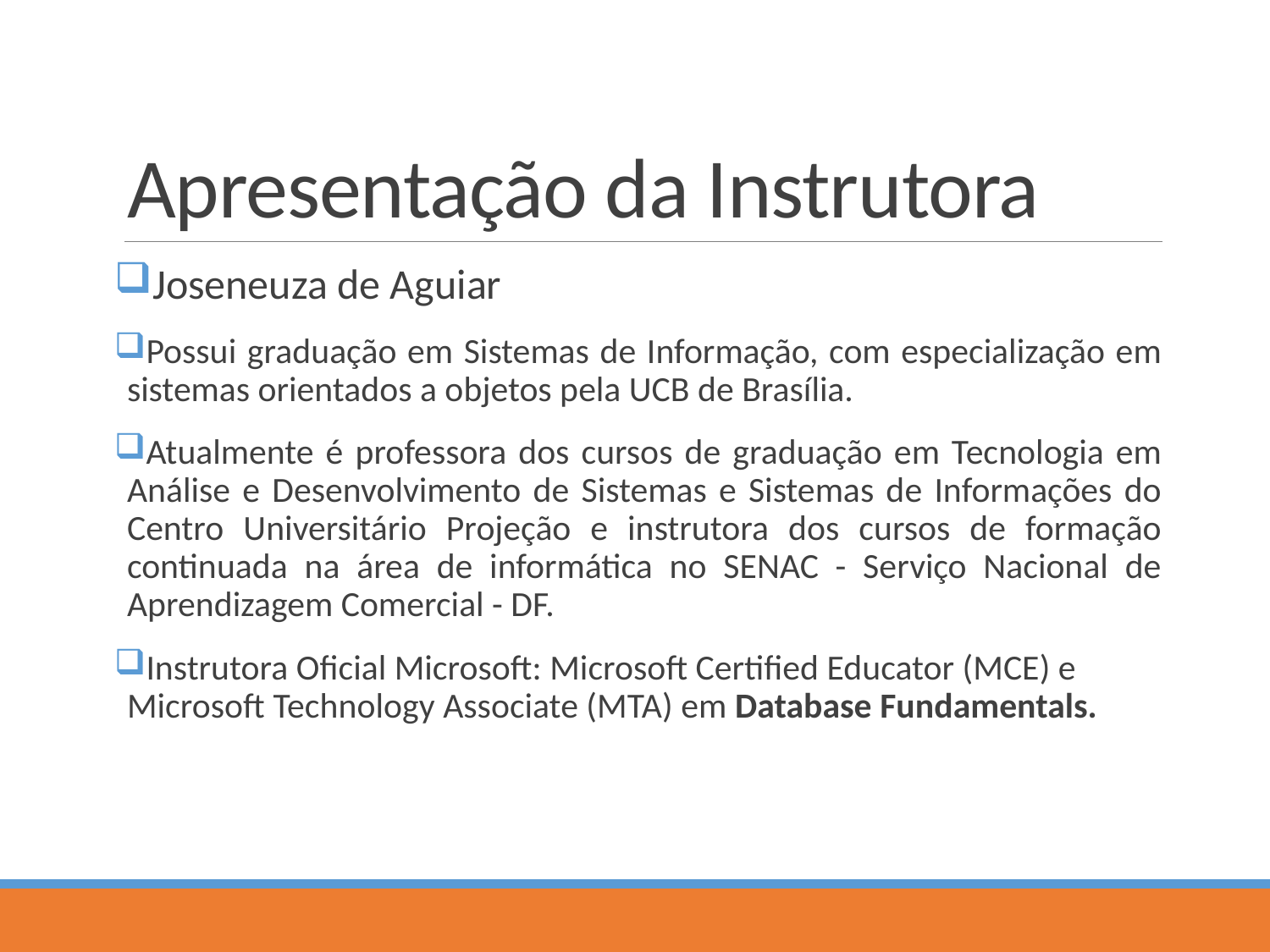

# Apresentação da Instrutora
Joseneuza de Aguiar
Possui graduação em Sistemas de Informação, com especialização em sistemas orientados a objetos pela UCB de Brasília.
Atualmente é professora dos cursos de graduação em Tecnologia em Análise e Desenvolvimento de Sistemas e Sistemas de Informações do Centro Universitário Projeção e instrutora dos cursos de formação continuada na área de informática no SENAC - Serviço Nacional de Aprendizagem Comercial - DF.
Instrutora Oficial Microsoft: Microsoft Certified Educator (MCE) e Microsoft Technology Associate (MTA) em Database Fundamentals.